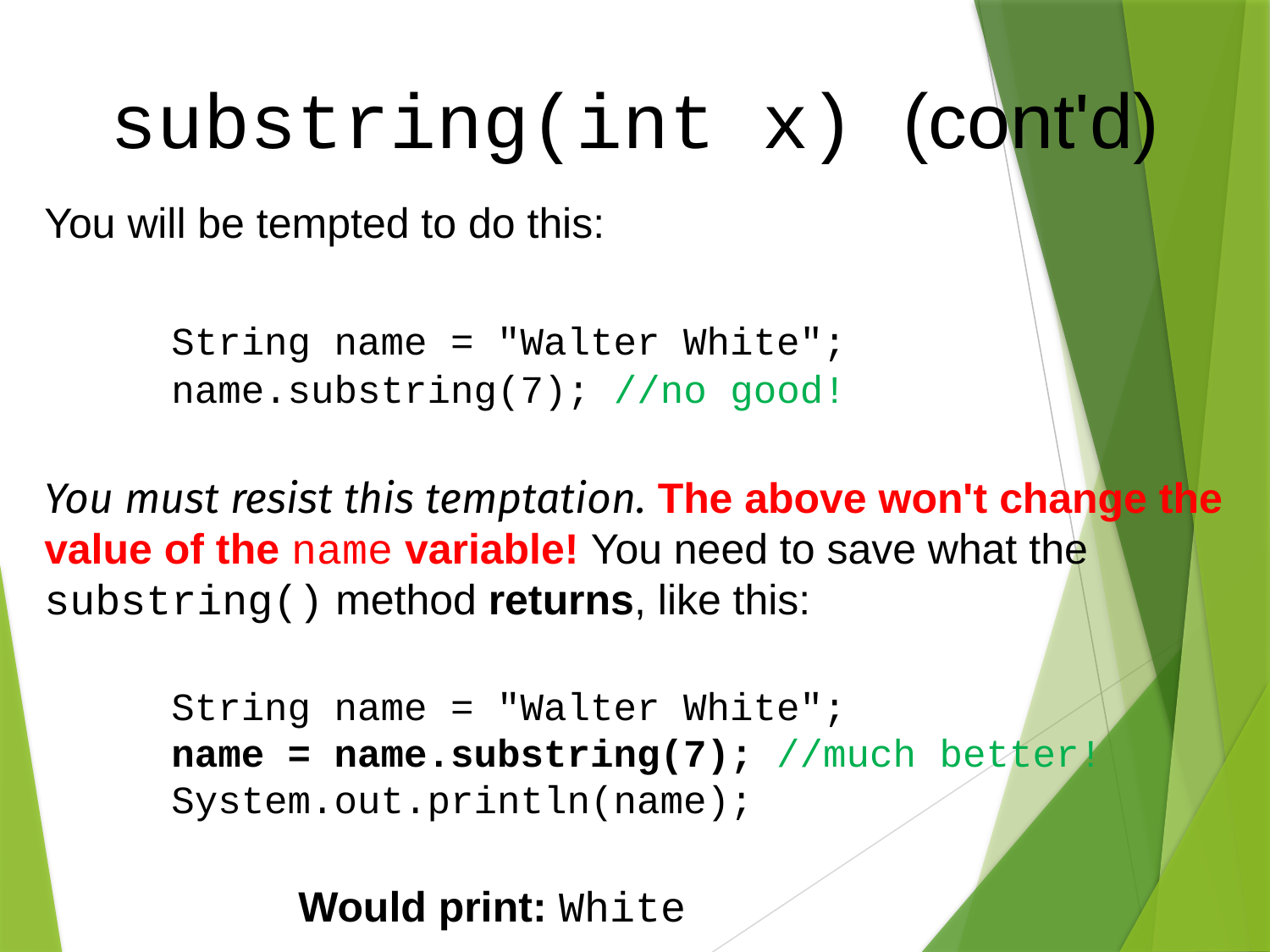

substring(int x) (cont'd)
You will be tempted to do this:

	String name = "Walter White";
	name.substring(7); //no good!

You must resist this temptation. The above won't change the value of the name variable! You need to save what the substring() method returns, like this:

	String name = "Walter White";
	name = name.substring(7); //much better!
	System.out.println(name);

		Would print: White